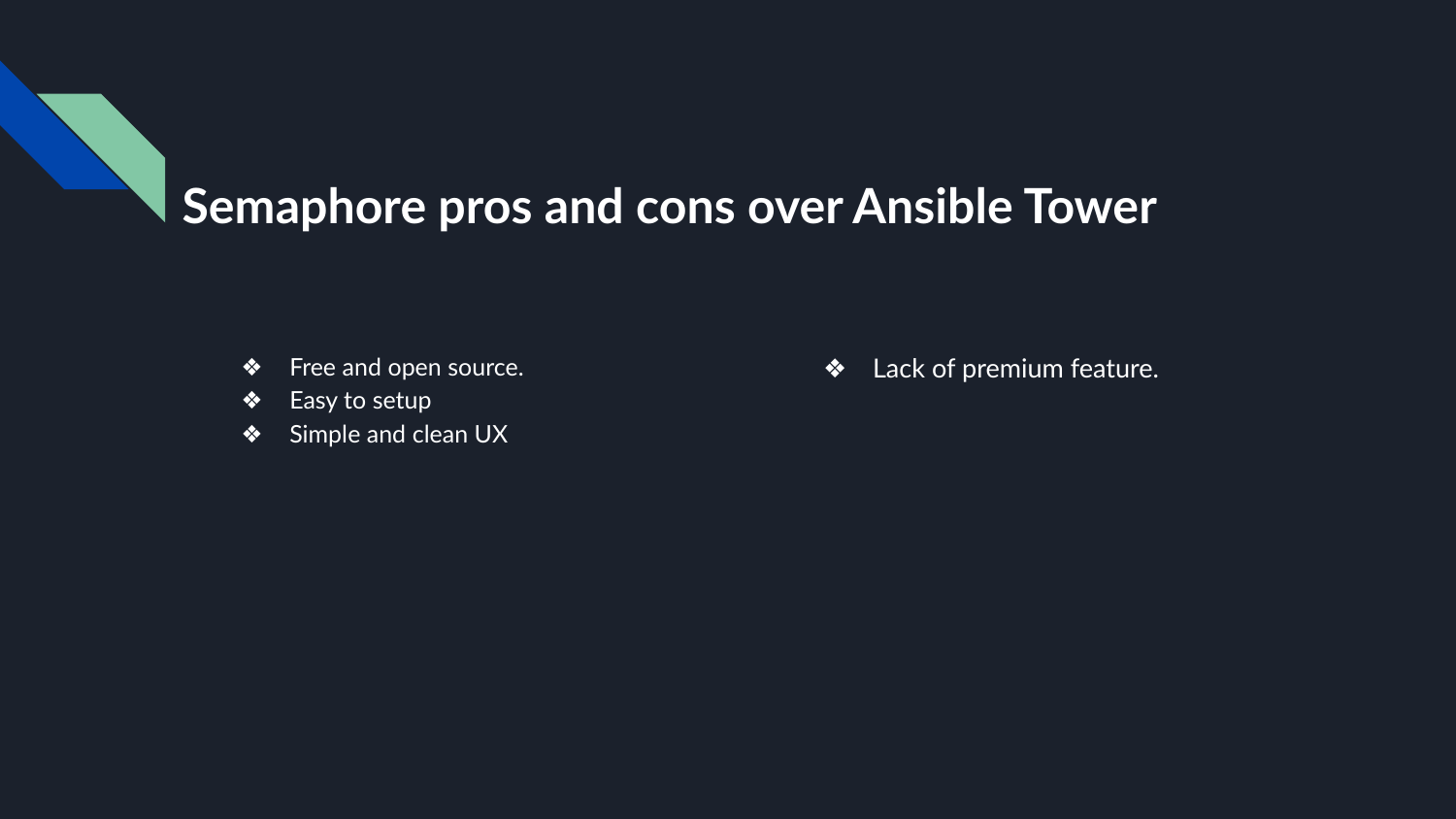

# Semaphore pros and cons over Ansible Tower
Free and open source.
Easy to setup
Simple and clean UX
Lack of premium feature.